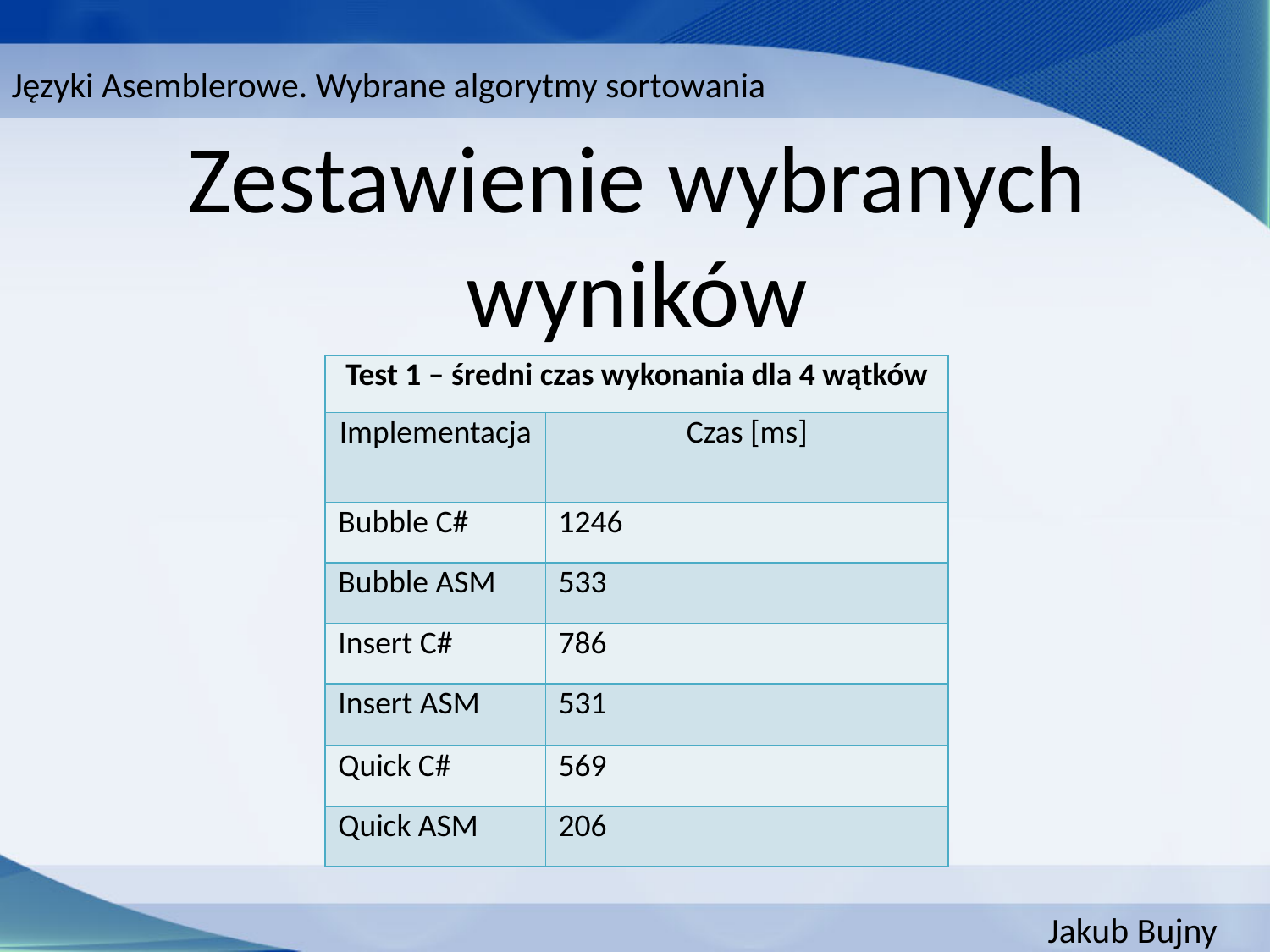

Języki Asemblerowe. Wybrane algorytmy sortowania
Zestawienie wybranych wyników
| Test 1 – średni czas wykonania dla 4 wątków |  |
| --- | --- |
| Implementacja | Czas [ms] |
| Bubble C# | 1246 |
| Bubble ASM | 533 |
| Insert C# | 786 |
| Insert ASM | 531 |
| Quick C# | 569 |
| Quick ASM | 206 |
Jakub Bujny